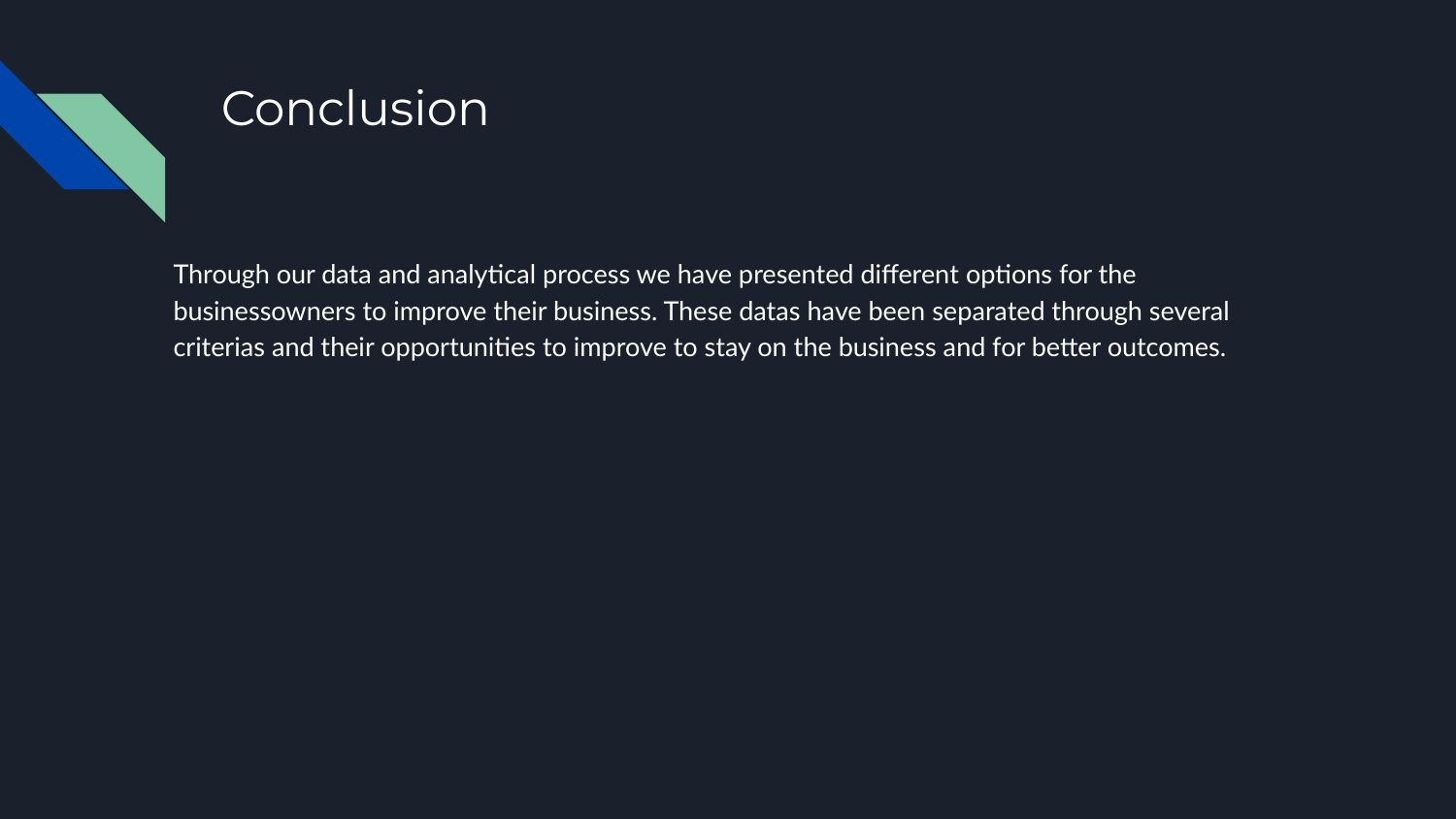

# Conclusion
Through our data and analytical process we have presented different options for the businessowners to improve their business. These datas have been separated through several criterias and their opportunities to improve to stay on the business and for better outcomes.